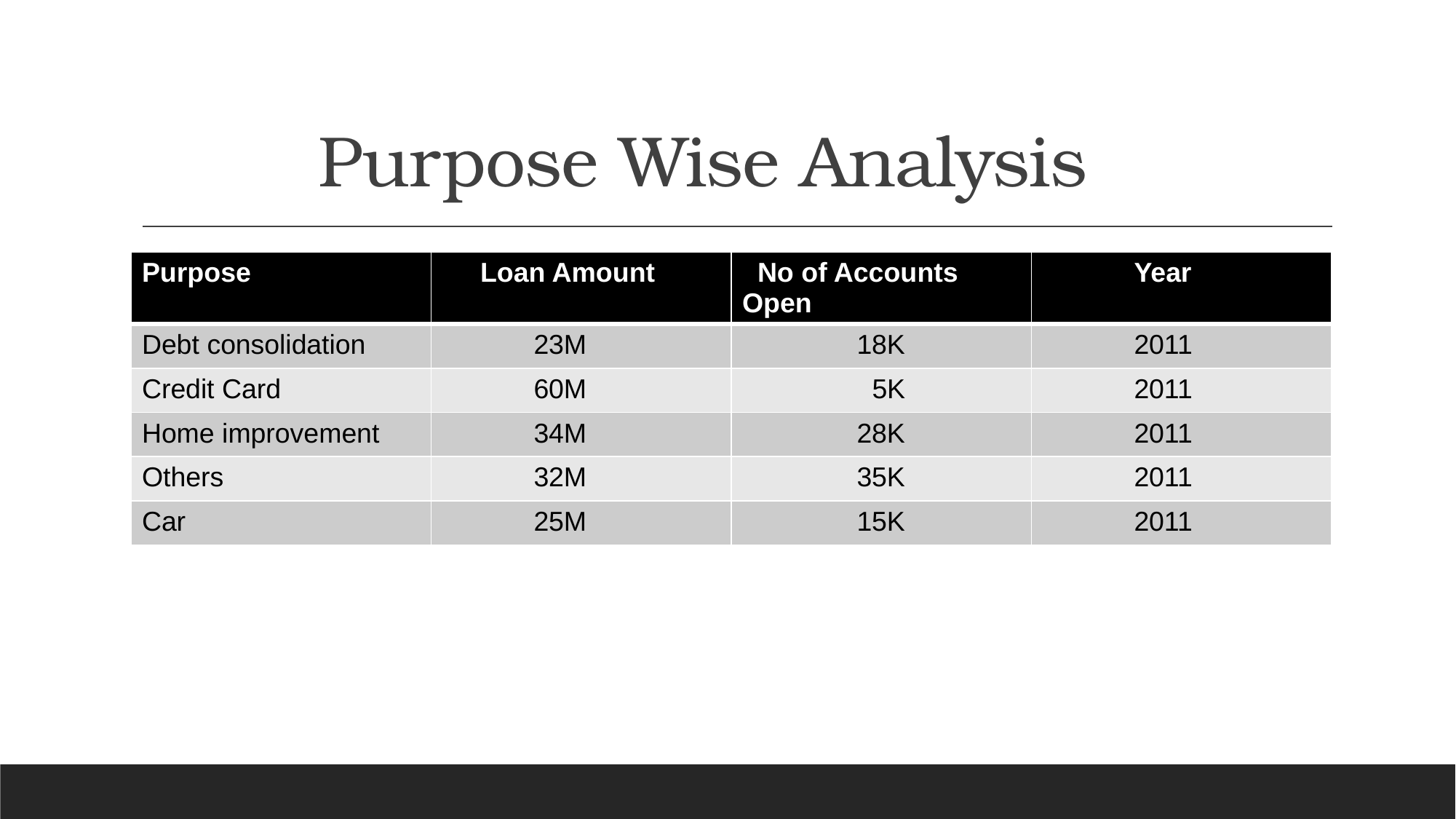

# Purpose Wise Analysis
| Purpose | Loan Amount | No of Accounts Open | Year |
| --- | --- | --- | --- |
| Debt consolidation | 23M | 18K | 2011 |
| Credit Card | 60M | 5K | 2011 |
| Home improvement | 34M | 28K | 2011 |
| Others | 32M | 35K | 2011 |
| Car | 25M | 15K | 2011 |